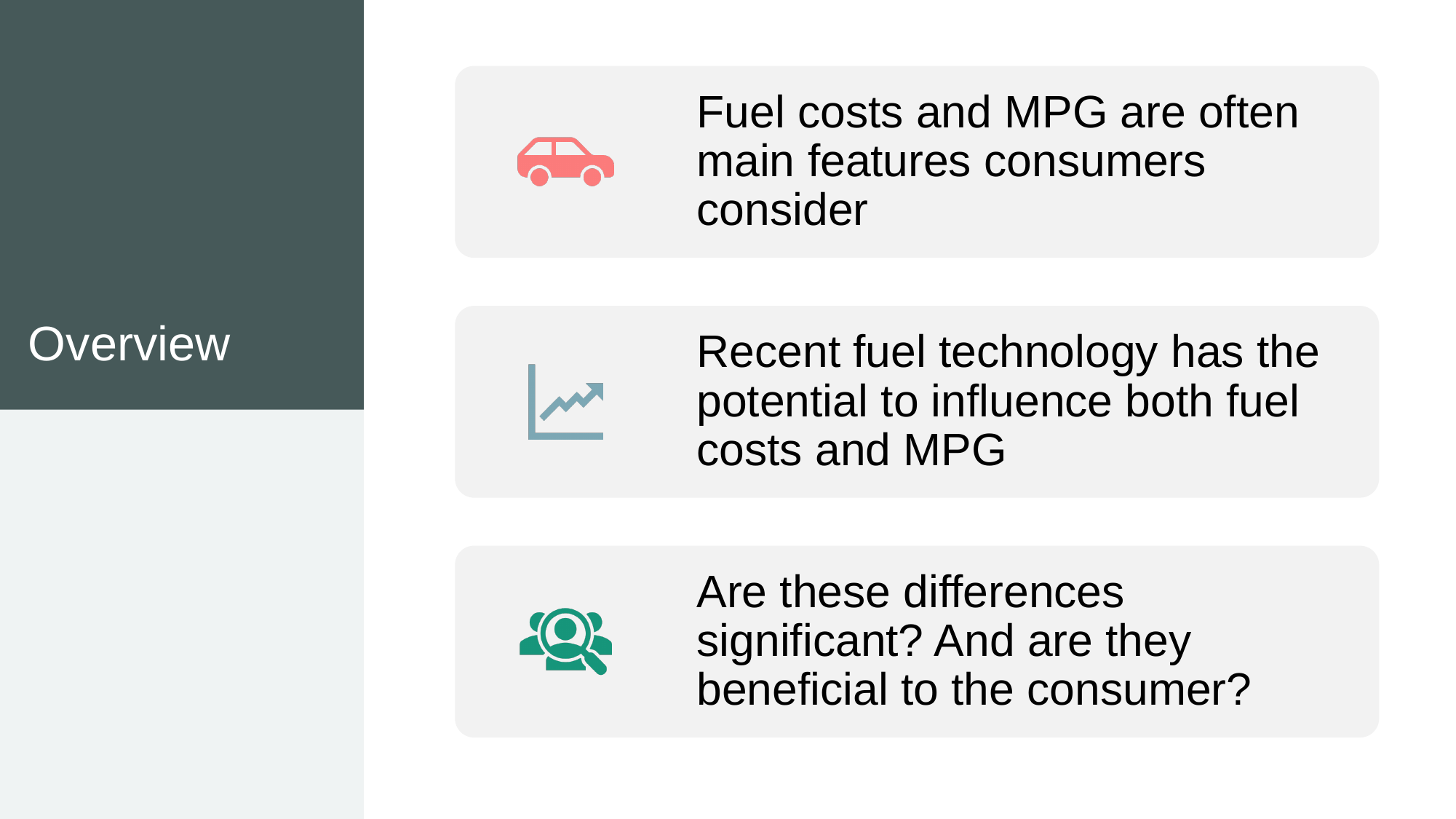

# Overview
Fuel costs and MPG are often main features consumers consider
Recent fuel technology has the potential to influence both fuel costs and MPG
Are these differences significant? And are they beneficial to the consumer?